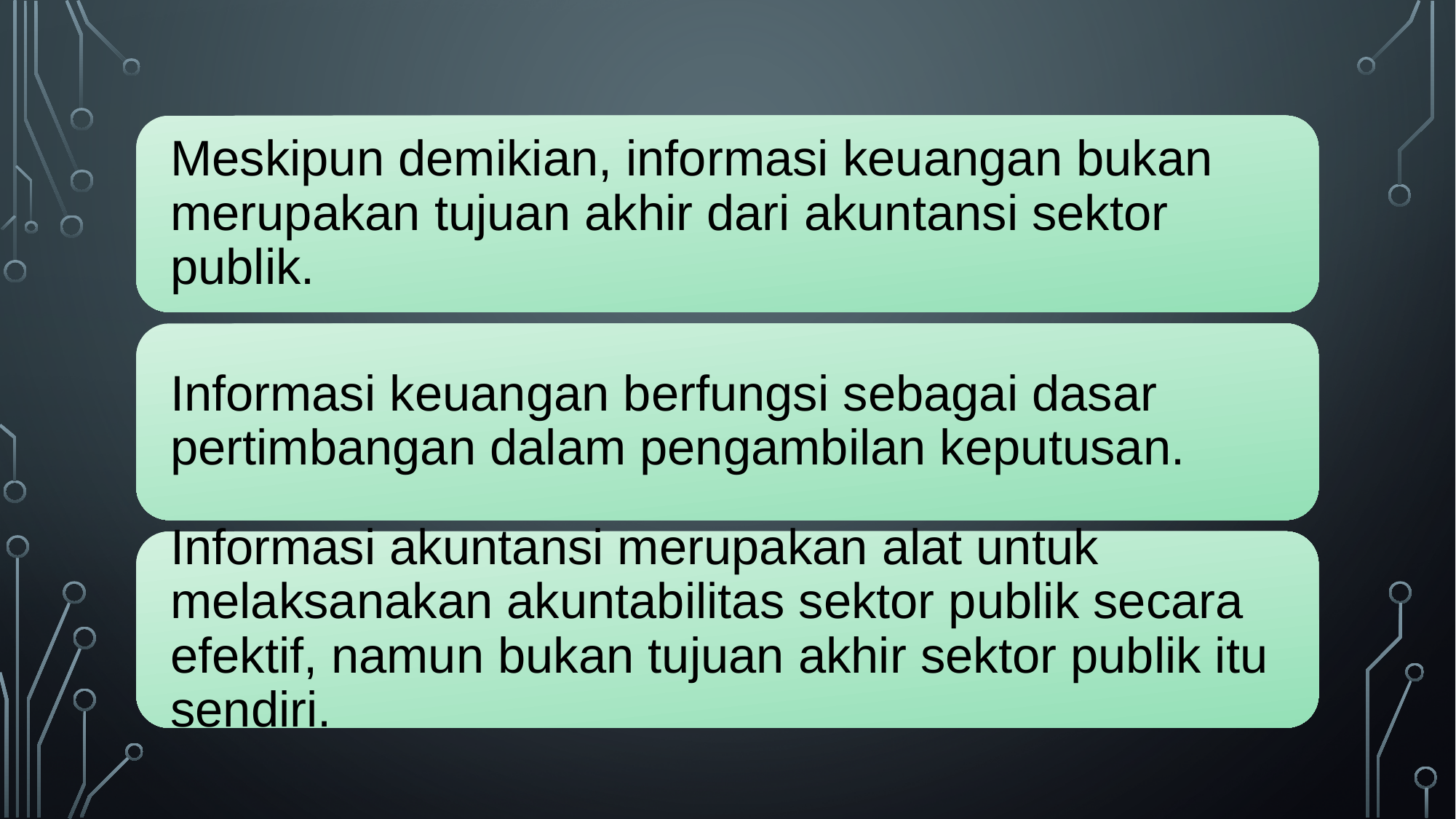

Meskipun demikian, informasi keuangan bukan merupakan tujuan akhir dari akuntansi sektor publik.
Informasi keuangan berfungsi sebagai dasar pertimbangan dalam pengambilan keputusan.
Informasi akuntansi merupakan alat untuk melaksanakan akuntabilitas sektor publik secara efektif, namun bukan tujuan akhir sektor publik itu sendiri.